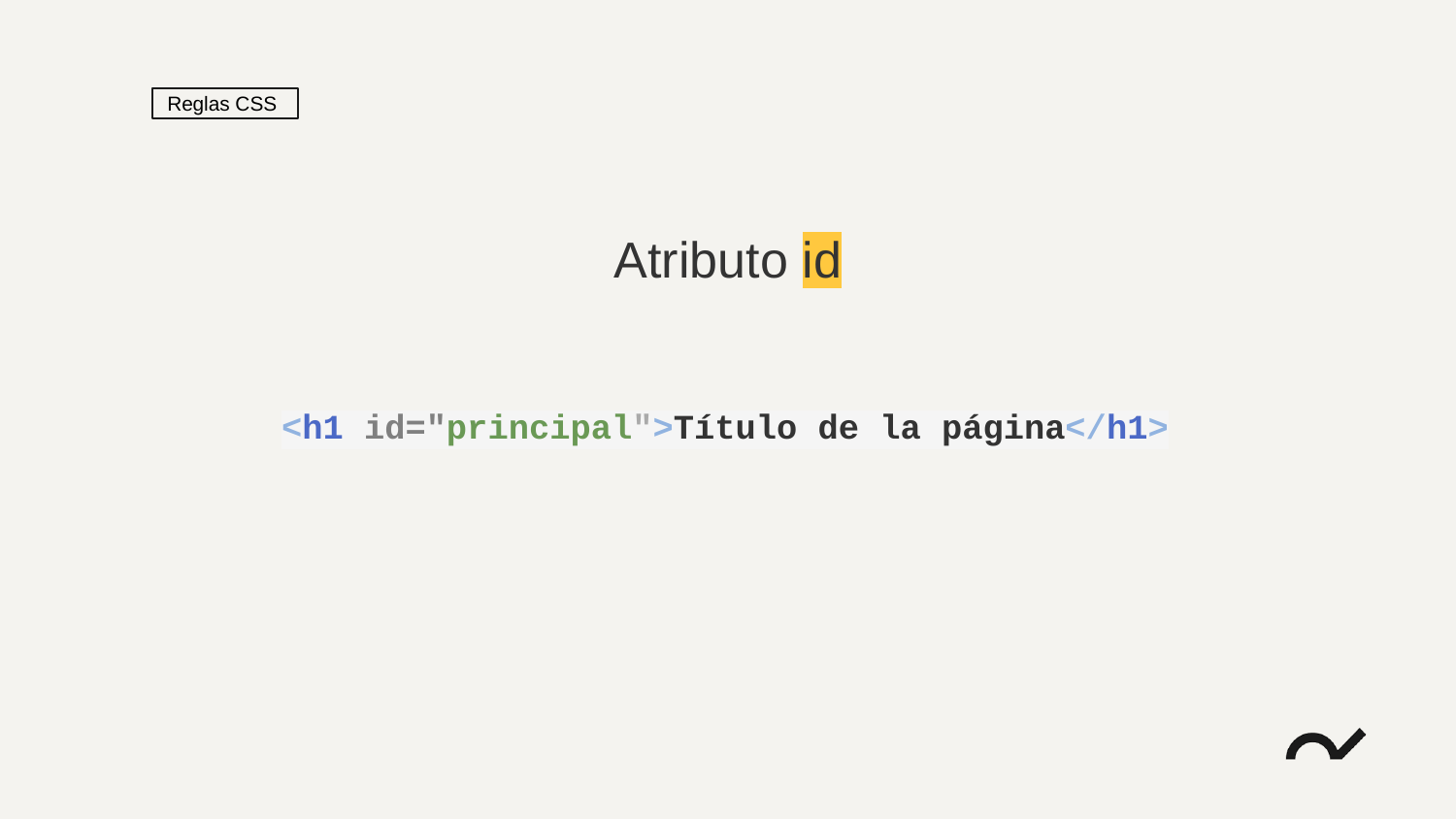

Reglas CSS
Atributo id
<h1 id="principal">Título de la página</h1>